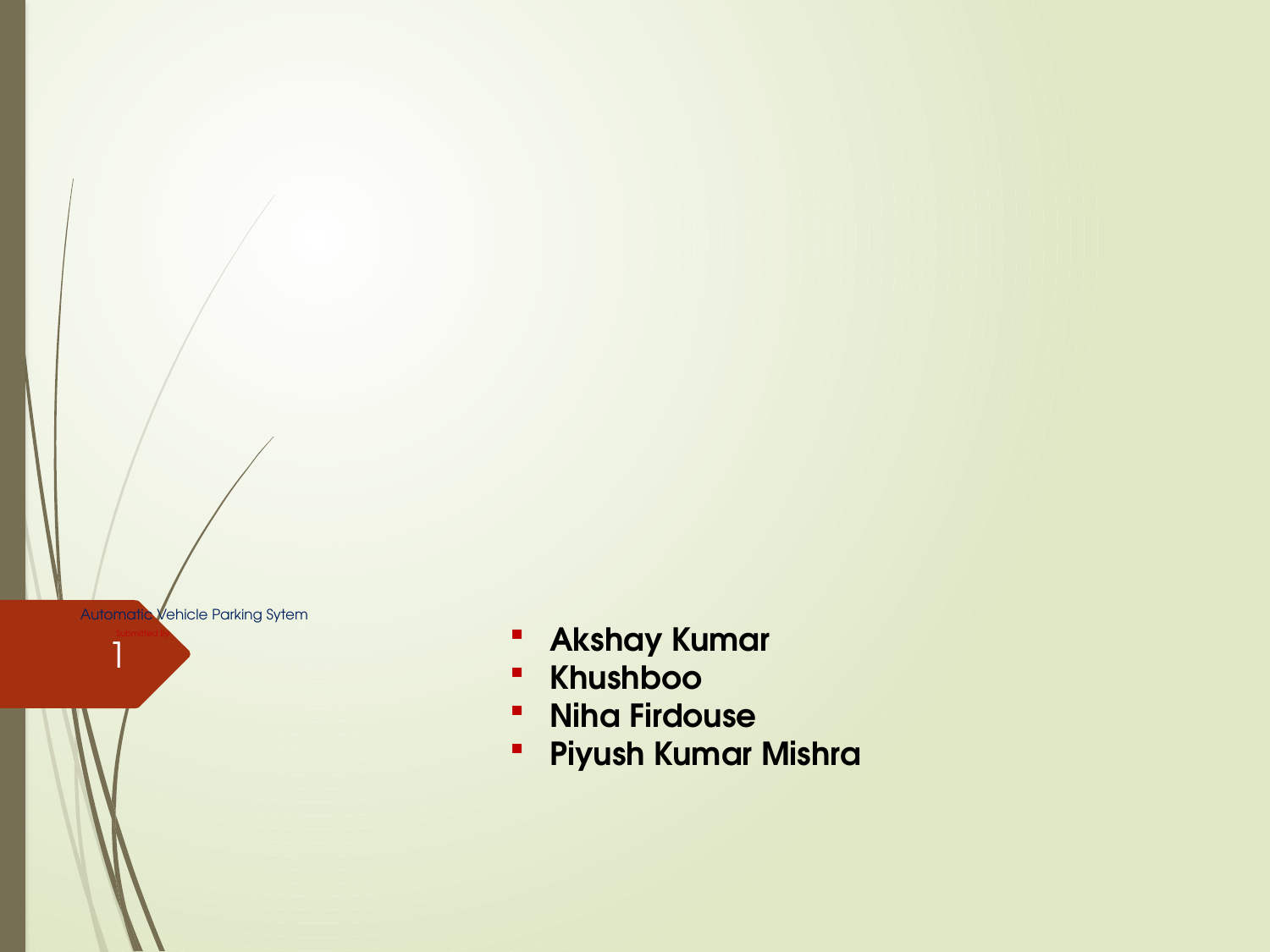

# Automatic Vehicle Parking Sytem Submitted By
Akshay Kumar
Khushboo
Niha Firdouse
Piyush Kumar Mishra

1